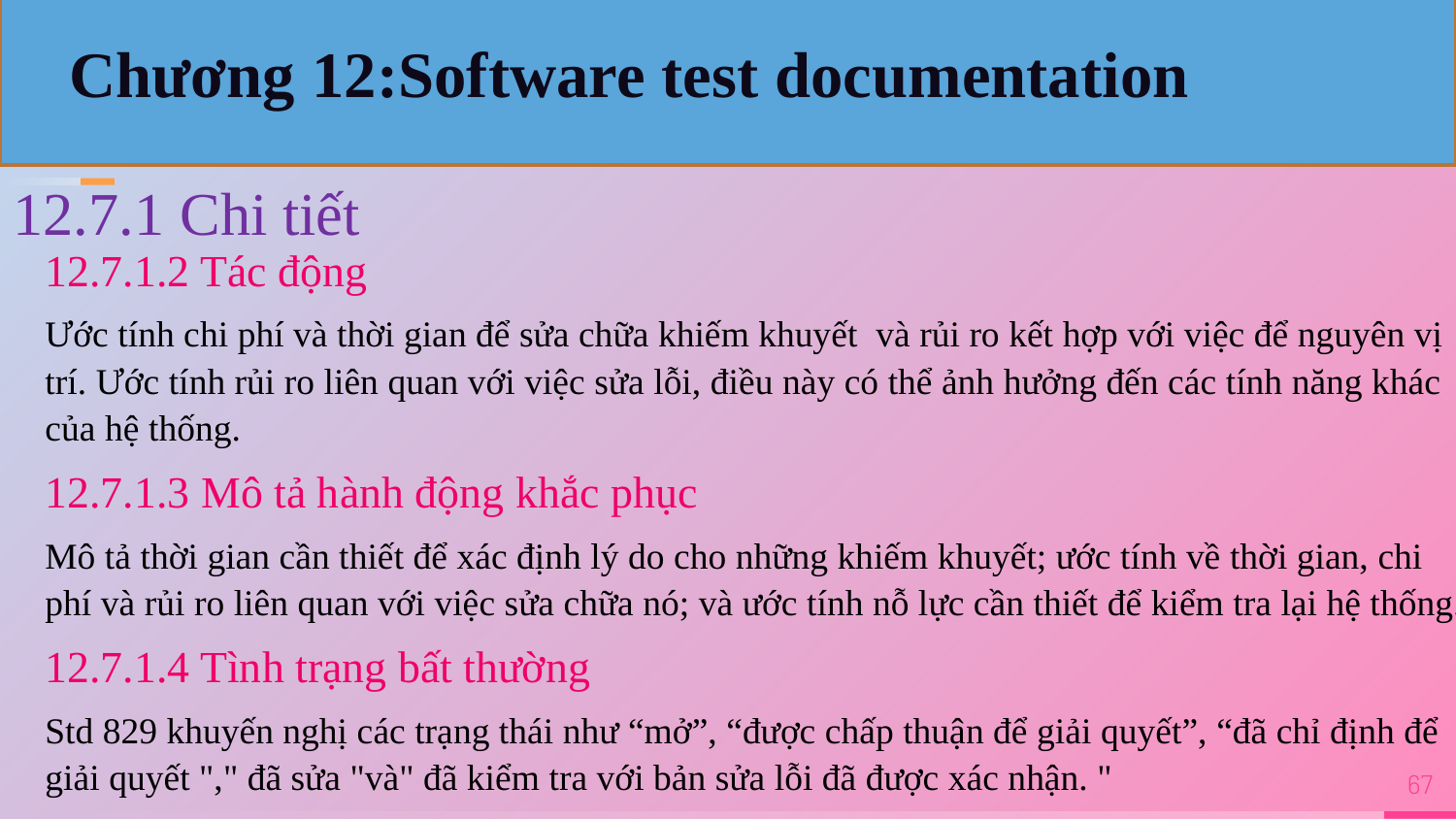

Chương 12:Software test documentation
12.7.1 Chi tiết
12.7.1.2 Tác động
Ước tính chi phí và thời gian để sửa chữa khiếm khuyết  và rủi ro kết hợp với việc để nguyên vị trí. Ước tính rủi ro liên quan với việc sửa lỗi, điều này có thể ảnh hưởng đến các tính năng khác của hệ thống.
12.7.1.3 Mô tả hành động khắc phục
Mô tả thời gian cần thiết để xác định lý do cho những khiếm khuyết; ước tính về thời gian, chi phí và rủi ro liên quan với việc sửa chữa nó; và ước tính nỗ lực cần thiết để kiểm tra lại hệ thống.
12.7.1.4 Tình trạng bất thường
Std 829 khuyến nghị các trạng thái như “mở”, “được chấp thuận để giải quyết”, “đã chỉ định để giải quyết "," đã sửa "và" đã kiểm tra với bản sửa lỗi đã được xác nhận. "

67